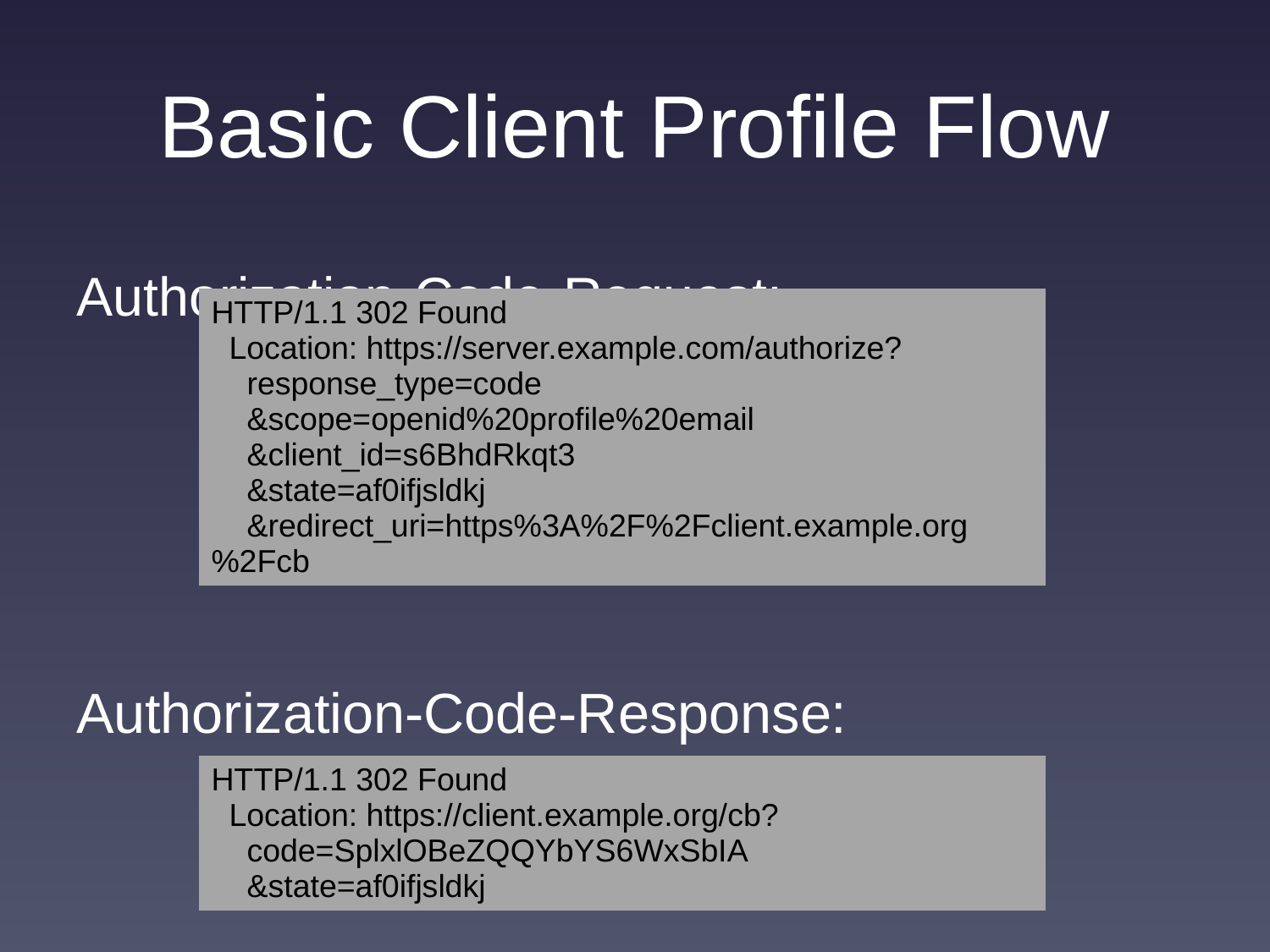

# Basic Client Profile Flow
Authorization-Code-Request:

| HTTP/1.1 302 Found Location: https://server.example.com/authorize? response\_type=code &scope=openid%20profile%20email &client\_id=s6BhdRkqt3 &state=af0ifjsldkj &redirect\_uri=https%3A%2F%2Fclient.example.org%2Fcb |
| --- |
Authorization-Code-Response:

| HTTP/1.1 302 Found Location: https://client.example.org/cb? code=SplxlOBeZQQYbYS6WxSbIA &state=af0ifjsldkj |
| --- |